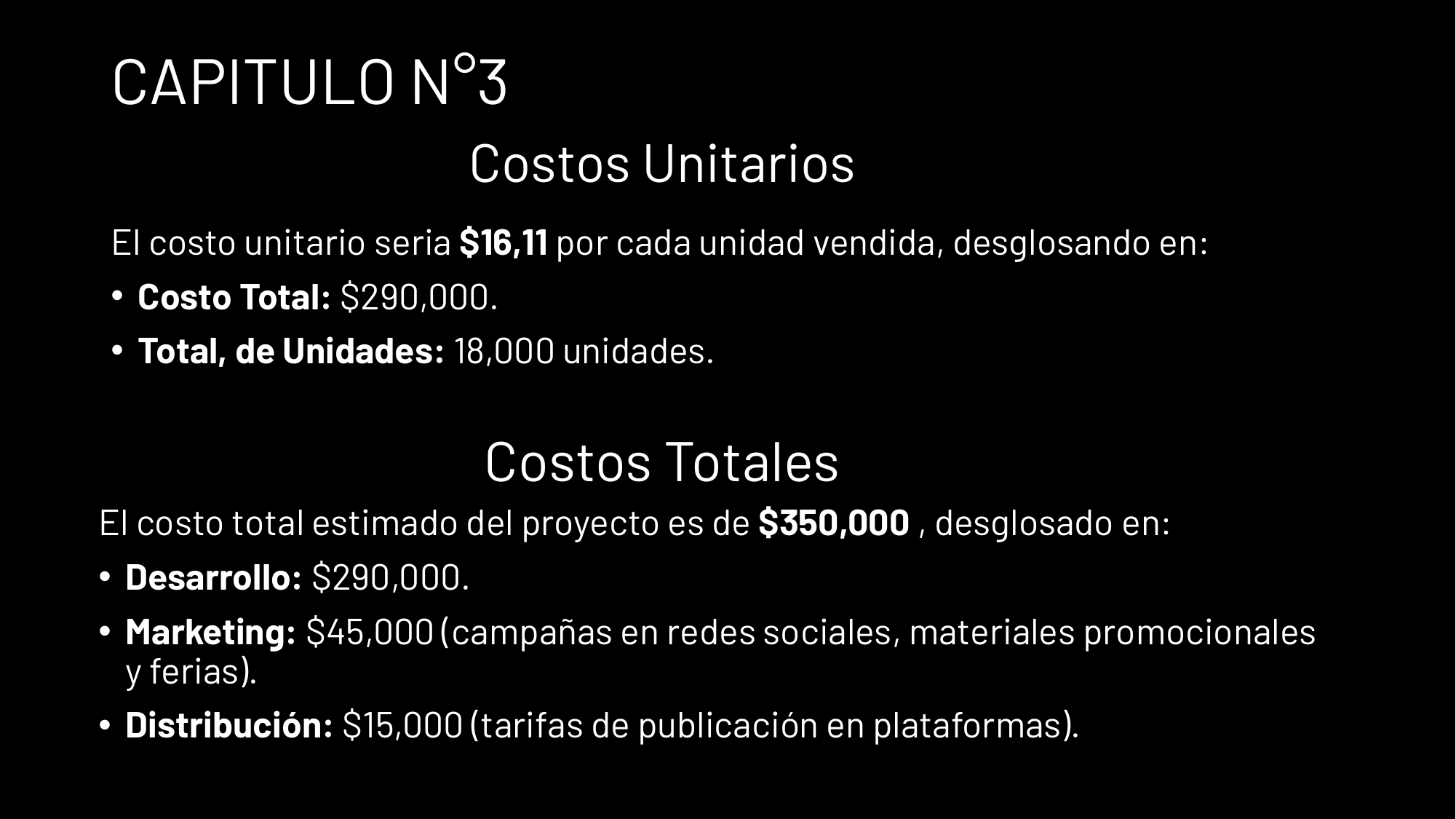

# CAPITULO N°3
Costos Unitarios
El costo unitario seria $16,11 por cada unidad vendida, desglosando en:
Costo Total: $290,000.
Total, de Unidades: 18,000 unidades.
Costos Totales
El costo total estimado del proyecto es de $350,000 , desglosado en:
Desarrollo: $290,000.
Marketing: $45,000 (campañas en redes sociales, materiales promocionales y ferias).
Distribución: $15,000 (tarifas de publicación en plataformas).